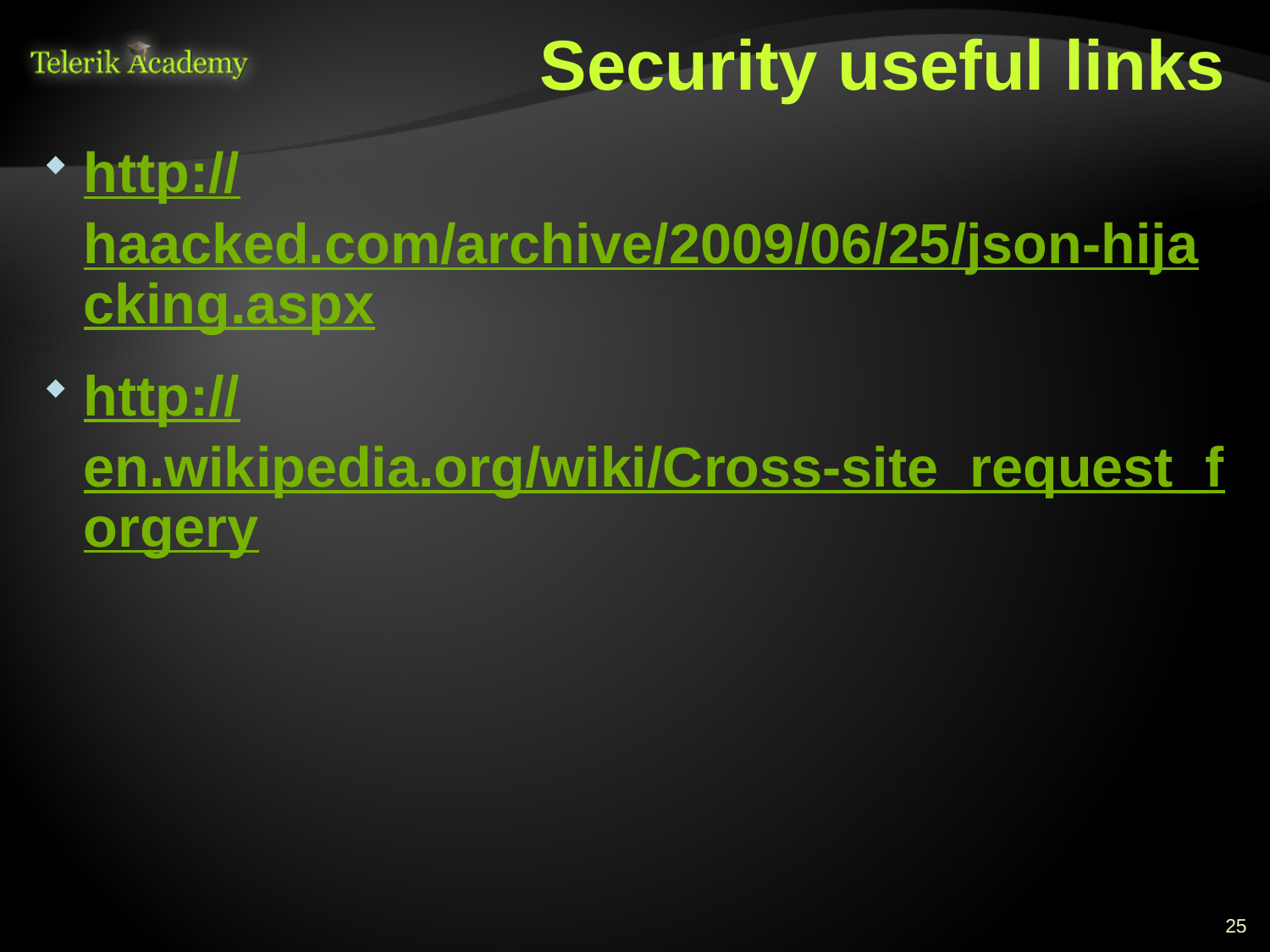

# Security useful links
http://haacked.com/archive/2009/06/25/json-hijacking.aspx
http://en.wikipedia.org/wiki/Cross-site_request_forgery

25